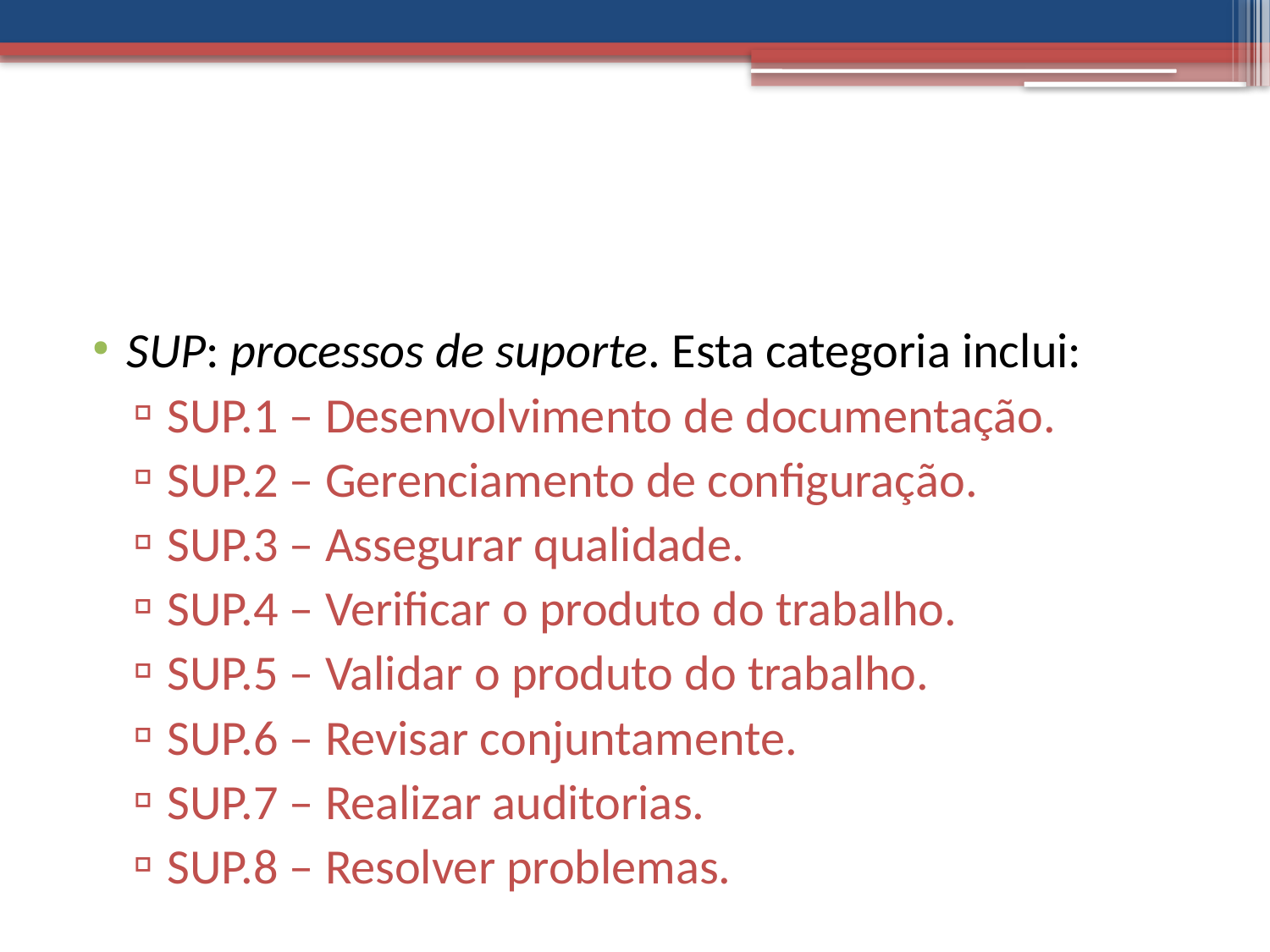

#
SUP: processos de suporte. Esta categoria inclui:
SUP.1 – Desenvolvimento de documentação.
SUP.2 – Gerenciamento de configuração.
SUP.3 – Assegurar qualidade.
SUP.4 – Verificar o produto do trabalho.
SUP.5 – Validar o produto do trabalho.
SUP.6 – Revisar conjuntamente.
SUP.7 – Realizar auditorias.
SUP.8 – Resolver problemas.